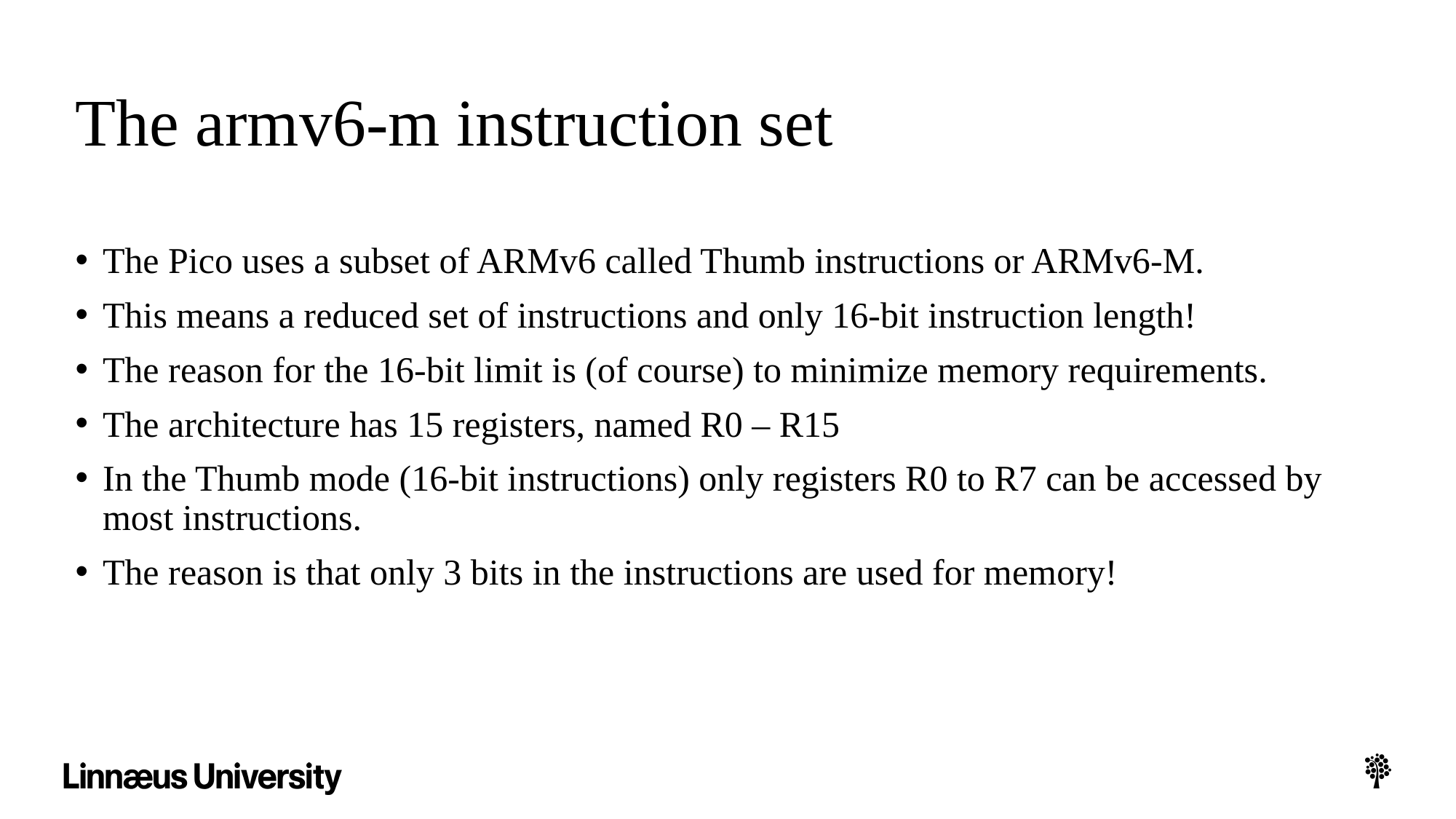

# The armv6-m instruction set
The Pico uses a subset of ARMv6 called Thumb instructions or ARMv6-M.
This means a reduced set of instructions and only 16-bit instruction length!
The reason for the 16-bit limit is (of course) to minimize memory requirements.
The architecture has 15 registers, named R0 – R15
In the Thumb mode (16-bit instructions) only registers R0 to R7 can be accessed by most instructions.
The reason is that only 3 bits in the instructions are used for memory!